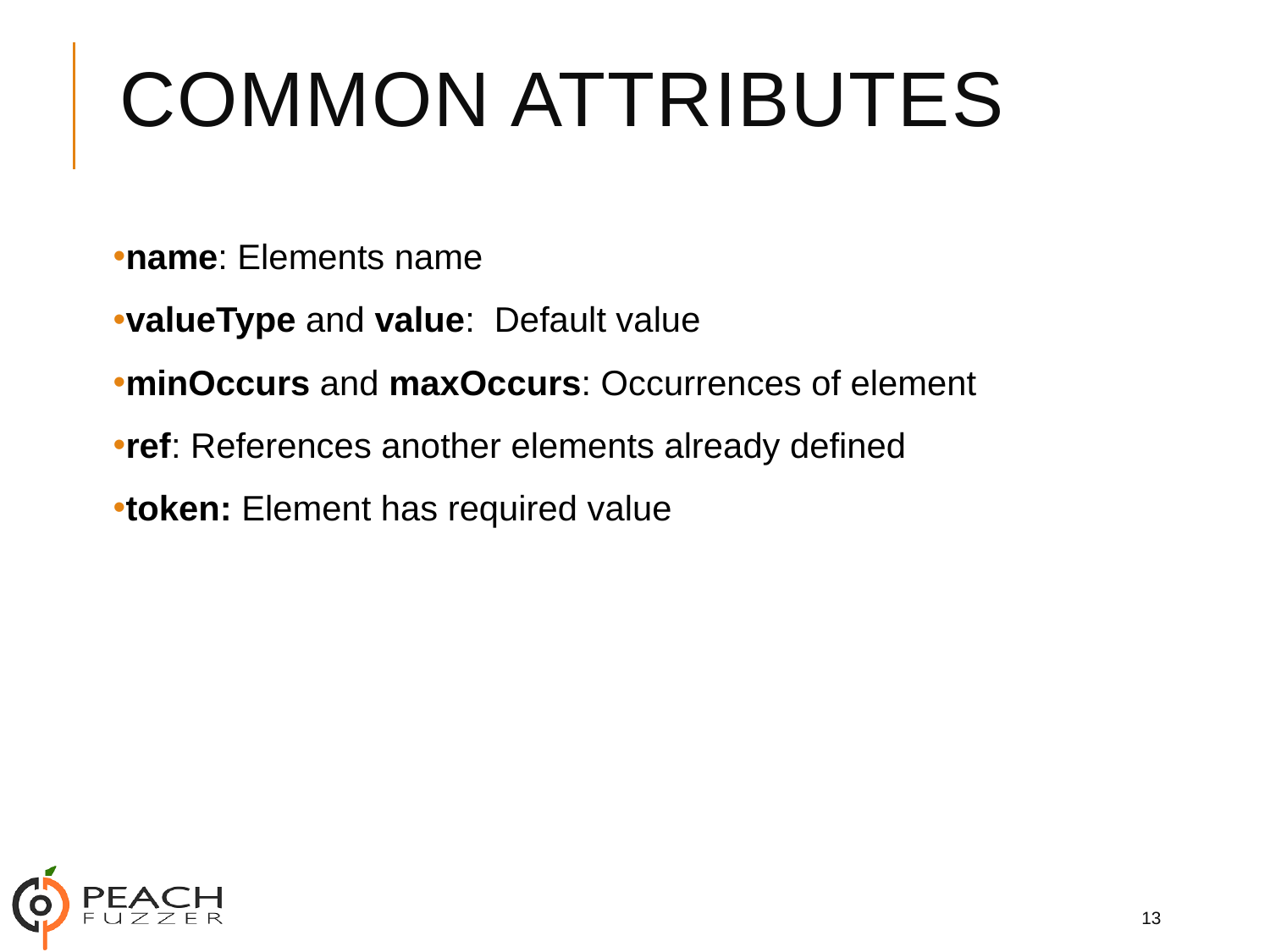

# Common Attributes
name: Elements name
valueType and value:  Default value
minOccurs and maxOccurs: Occurrences of element
ref: References another elements already defined
token: Element has required value

13